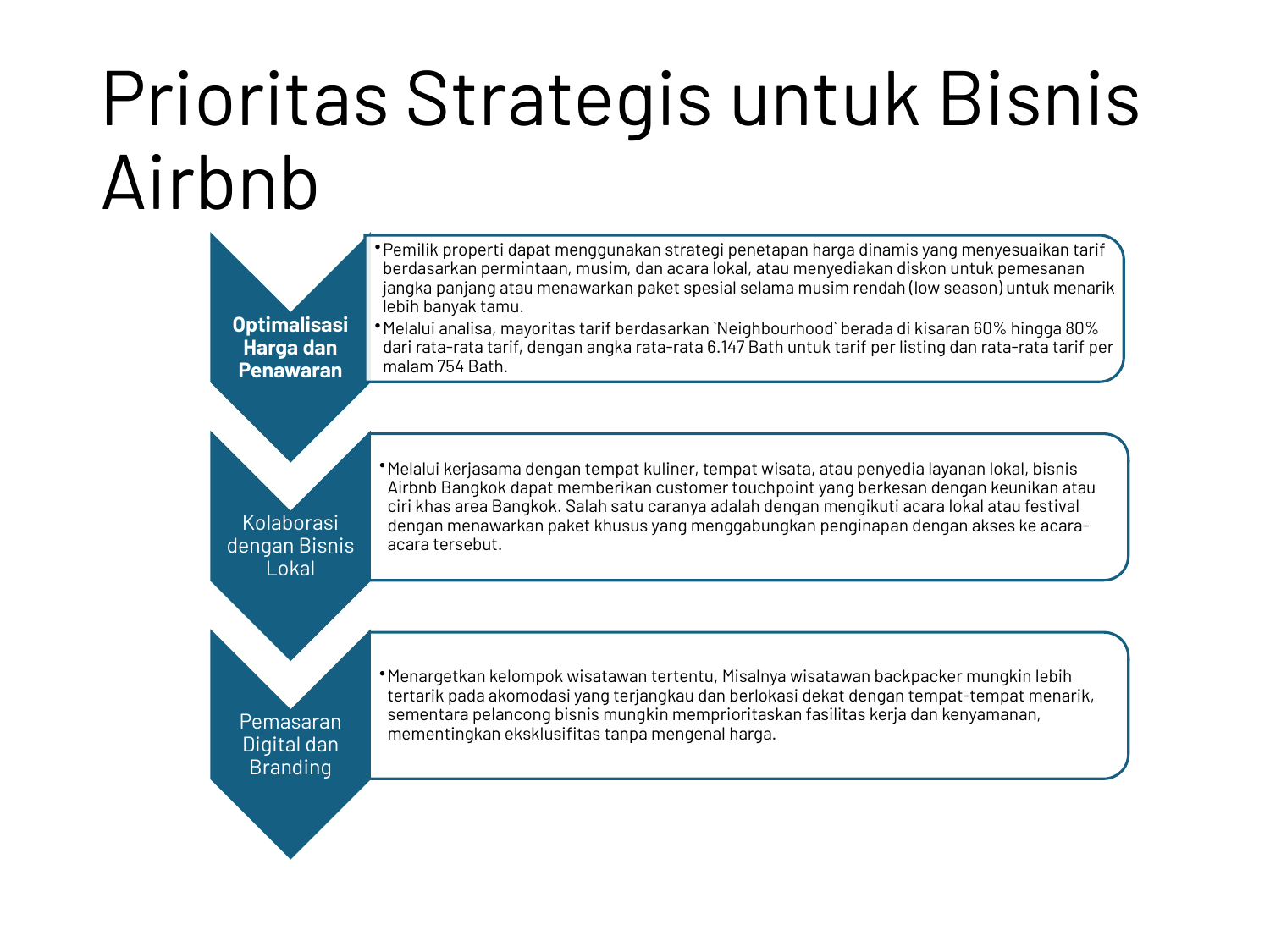

# Prioritas Strategis untuk Bisnis Airbnb
Optimalisasi Harga dan Penawaran
Pemilik properti dapat menggunakan strategi penetapan harga dinamis yang menyesuaikan tarif berdasarkan permintaan, musim, dan acara lokal, atau menyediakan diskon untuk pemesanan jangka panjang atau menawarkan paket spesial selama musim rendah (low season) untuk menarik lebih banyak tamu.
Melalui analisa, mayoritas tarif berdasarkan `Neighbourhood` berada di kisaran 60% hingga 80% dari rata-rata tarif, dengan angka rata-rata 6.147 Bath untuk tarif per listing dan rata-rata tarif per malam 754 Bath.
Kolaborasi dengan Bisnis Lokal
Melalui kerjasama dengan tempat kuliner, tempat wisata, atau penyedia layanan lokal, bisnis Airbnb Bangkok dapat memberikan customer touchpoint yang berkesan dengan keunikan atau ciri khas area Bangkok. Salah satu caranya adalah dengan mengikuti acara lokal atau festival dengan menawarkan paket khusus yang menggabungkan penginapan dengan akses ke acara-acara tersebut.
Pemasaran Digital dan Branding
Menargetkan kelompok wisatawan tertentu, Misalnya wisatawan backpacker mungkin lebih tertarik pada akomodasi yang terjangkau dan berlokasi dekat dengan tempat-tempat menarik, sementara pelancong bisnis mungkin memprioritaskan fasilitas kerja dan kenyamanan, mementingkan eksklusifitas tanpa mengenal harga.